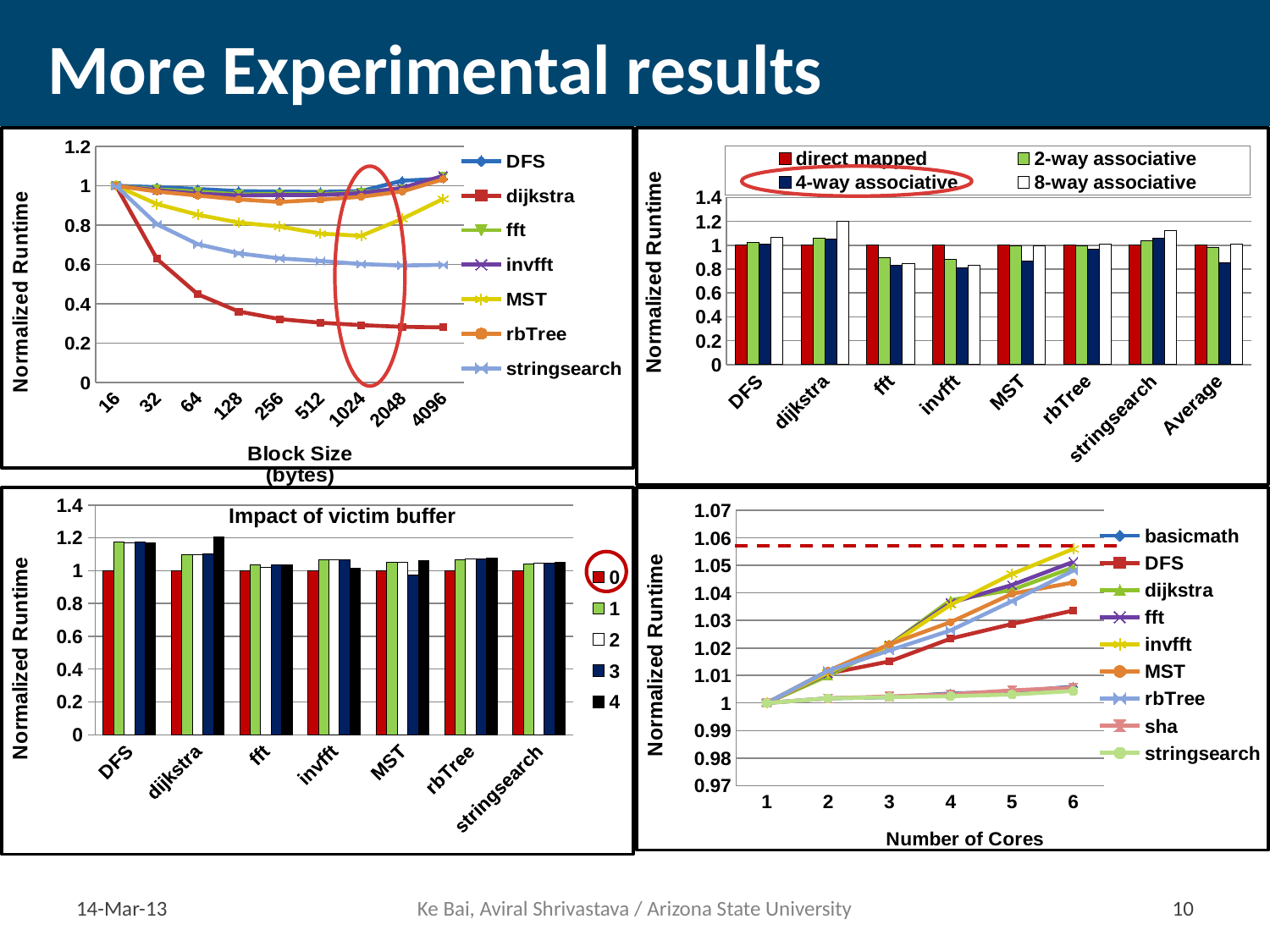

# More Experimental results

### Chart

| Category | direct mapped | 2-way associative | 4-way associative | 8-way associative |
|---|---|---|---|---|
| DFS | 1.0 | 1.022131906075093 | 1.006265885822921 | 1.067873691702174 |
| dijkstra | 1.0 | 1.059829026699038 | 1.051793293885911 | 1.198701250783395 |
| fft | 1.0 | 0.893829018383414 | 0.828480594521815 | 0.84736426248692 |
| invfft | 1.0 | 0.88195990912335 | 0.811814893939911 | 0.833077439109791 |
| MST | 1.0 | 0.996843576670686 | 0.864391909214784 | 0.994039517156199 |
| rbTree | 1.0 | 0.994016679417273 | 0.96755422626766 | 1.008601805693758 |
| stringsearch | 1.0 | 1.038497719111773 | 1.05540437158115 | 1.11959831985174 |
| Average | 1.0 | 0.983872547925804 | 0.852526909440687 | 1.009893755254853 |

### Chart

| Category | DFS | dijkstra | fft | invfft | MST | rbTree | stringsearch |
|---|---|---|---|---|---|---|---|
| 16 | 1.0 | 1.0 | 1.0 | 1.0 | 1.0 | 1.0 | 1.0 |
| 32 | 0.993238990346015 | 0.628770828808864 | 0.982023551692848 | 0.977203980081678 | 0.907423015121098 | 0.9713051692848 | 0.804714411764368 |
| 64 | 0.983676853766894 | 0.448591339257439 | 0.970329007694934 | 0.960240581611425 | 0.853023641695628 | 0.950329007694934 | 0.703259003599156 |
| 128 | 0.973223922961511 | 0.361071558720462 | 0.95616999322413 | 0.951060532714557 | 0.813182531174192 | 0.931169993224129 | 0.656898132468993 |
| 256 | 0.970984328033821 | 0.322485904889388 | 0.958820838297876 | 0.953084194442955 | 0.792993718705442 | 0.917820838297876 | 0.631115919180947 |
| 512 | 0.969013133107992 | 0.304034658272948 | 0.95730899528906 | 0.953039232356552 | 0.757149672133339 | 0.92930899528906 | 0.617796091858098 |
| 1024 | 0.973263496842473 | 0.292008112901135 | 0.96743900510777 | 0.962945418495719 | 0.745797661989821 | 0.94443900510777 | 0.602341978751556 |
| 2048 | 1.026015434528325 | 0.283062876259901 | 0.985480520344686 | 0.989205045062544 | 0.832256834021083 | 0.971480520344686 | 0.594863363852273 |
| 4096 | 1.035775953698532 | 0.280458345186532 | 1.048072384884373 | 1.050762289907247 | 0.933448376577336 | 1.03307238488437 | 0.598539531830854 |

### Chart

| Category | 0 | 1 | 2 | 3 | 4 |
|---|---|---|---|---|---|
| DFS | 1.0 | 1.176205774905112 | 1.168649554922024 | 1.172945918578278 | 1.170220440824974 |
| dijkstra | 1.0 | 1.098914360291095 | 1.098756182531045 | 1.099632441340283 | 1.205206827226738 |
| fft | 1.0 | 1.036724742596064 | 1.01773307213918 | 1.035837145288758 | 1.035906301495539 |
| invfft | 1.0 | 1.066677579733194 | 1.067456650454431 | 1.06664255241324 | 1.014729732352269 |
| MST | 1.0 | 1.049931689429095 | 1.053090905660661 | 0.973190692134153 | 1.058501677474142 |
| rbTree | 1.0 | 1.06744 | 1.07010433733247 | 1.06977658776 | 1.077075298372576 |
| stringsearch | 1.0 | 1.039809485320853 | 1.047729135567323 | 1.043483146120074 | 1.04906444284052 |

### Chart: Number of Cores

| Category | basicmath | DFS | dijkstra | fft | invfft | MST | rbTree | sha | stringsearch |
|---|---|---|---|---|---|---|---|---|---|
| 1 | 1.0 | 1.0 | 1.0 | 1.0 | 1.0 | 1.0 | 1.0 | 1.0 | 1.0 |
| 2 | 1.0017 | 1.0107 | 1.0099 | 1.0107 | 1.011 | 1.0117 | 1.0117 | 1.0017 | 1.0017 |
| 3 | 1.0021 | 1.0151 | 1.0211 | 1.0211 | 1.0209 | 1.0213 | 1.0191 | 1.0024 | 1.0021 |
| 4 | 1.00344 | 1.0234 | 1.0374 | 1.0364 | 1.0357 | 1.0294 | 1.0264 | 1.00316 | 1.00244 |
| 5 | 1.00408 | 1.0287 | 1.0411 | 1.0429 | 1.0469 | 1.0397 | 1.037 | 1.00458 | 1.00308 |
| 6 | 1.00593 | 1.0336 | 1.0493 | 1.0513 | 1.056 | 1.0438 | 1.0481 | 1.00563 | 1.00433 |
Impact of victim buffer

14-Mar-13
Ke Bai, Aviral Shrivastava / Arizona State University
10